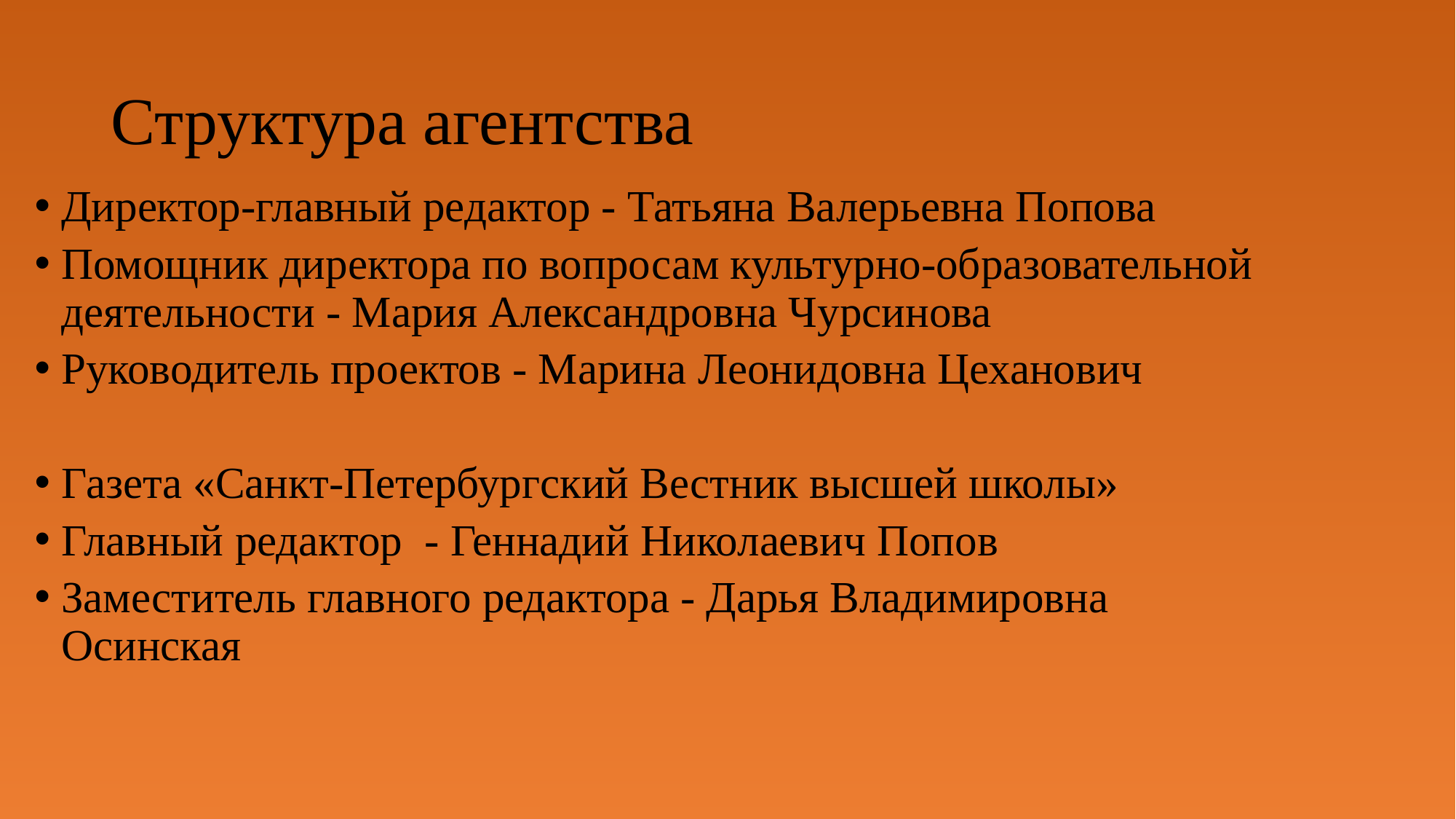

# Структура агентства
Директор-главный редактор - Татьяна Валерьевна Попова
Помощник директора по вопросам культурно-образовательной деятельности - Мария Александровна Чурсинова
Руководитель проектов - Марина Леонидовна Цеханович

Газета «Санкт-Петербургский Вестник высшей школы»
Главный редактор  - Геннадий Николаевич Попов
Заместитель главного редактора - Дарья Владимировна Осинская